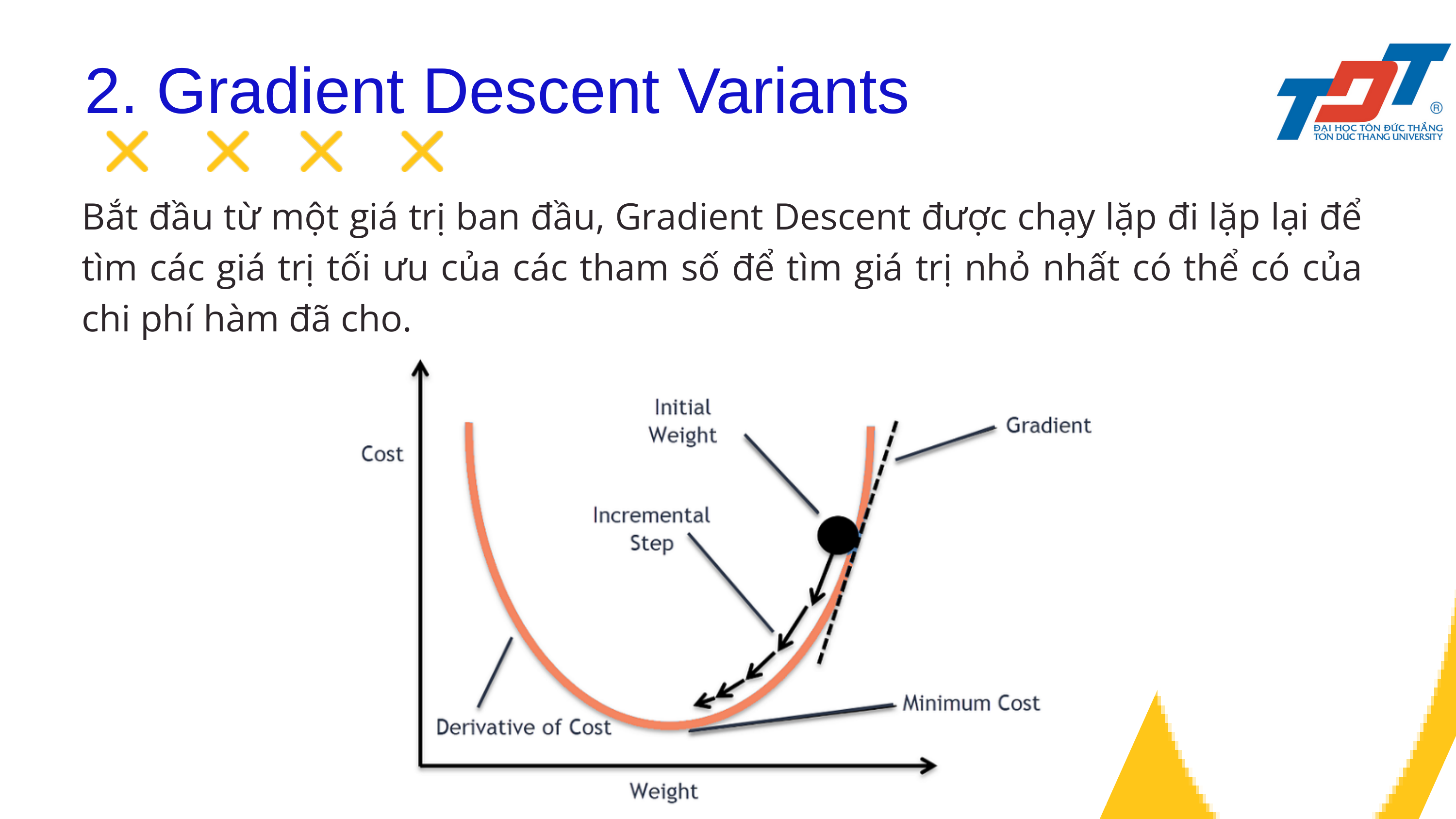

2. Gradient Descent Variants

Bắt đầu từ một giá trị ban đầu, Gradient Descent được chạy lặp đi lặp lại để tìm các giá trị tối ưu của các tham số để tìm giá trị nhỏ nhất có thể có của chi phí hàm đã cho.